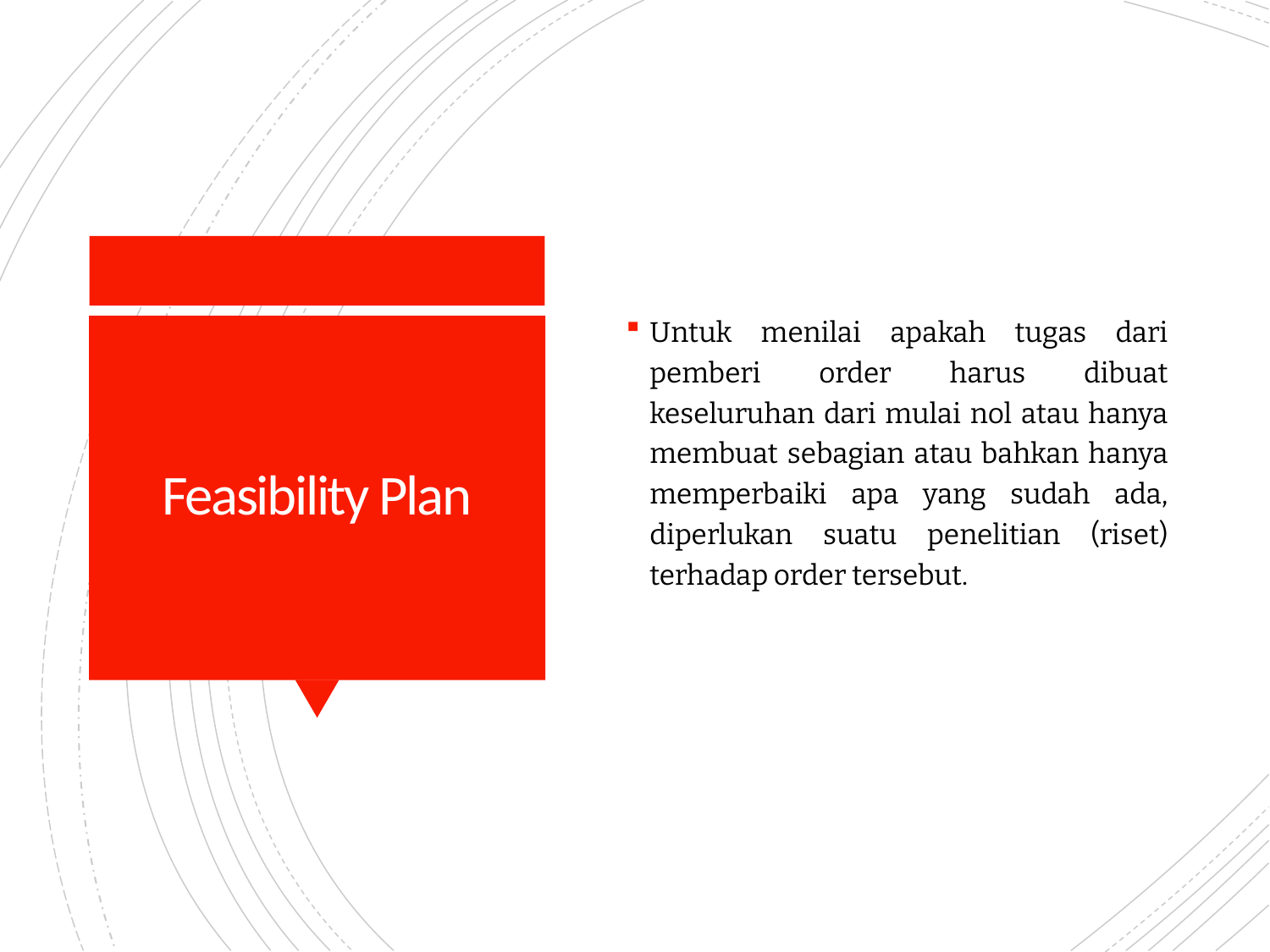

Untuk menilai apakah tugas dari pemberi order harus dibuat keseluruhan dari mulai nol atau hanya membuat sebagian atau bahkan hanya memperbaiki apa yang sudah ada, diperlukan suatu penelitian (riset) terhadap order tersebut.

# Feasibility Plan